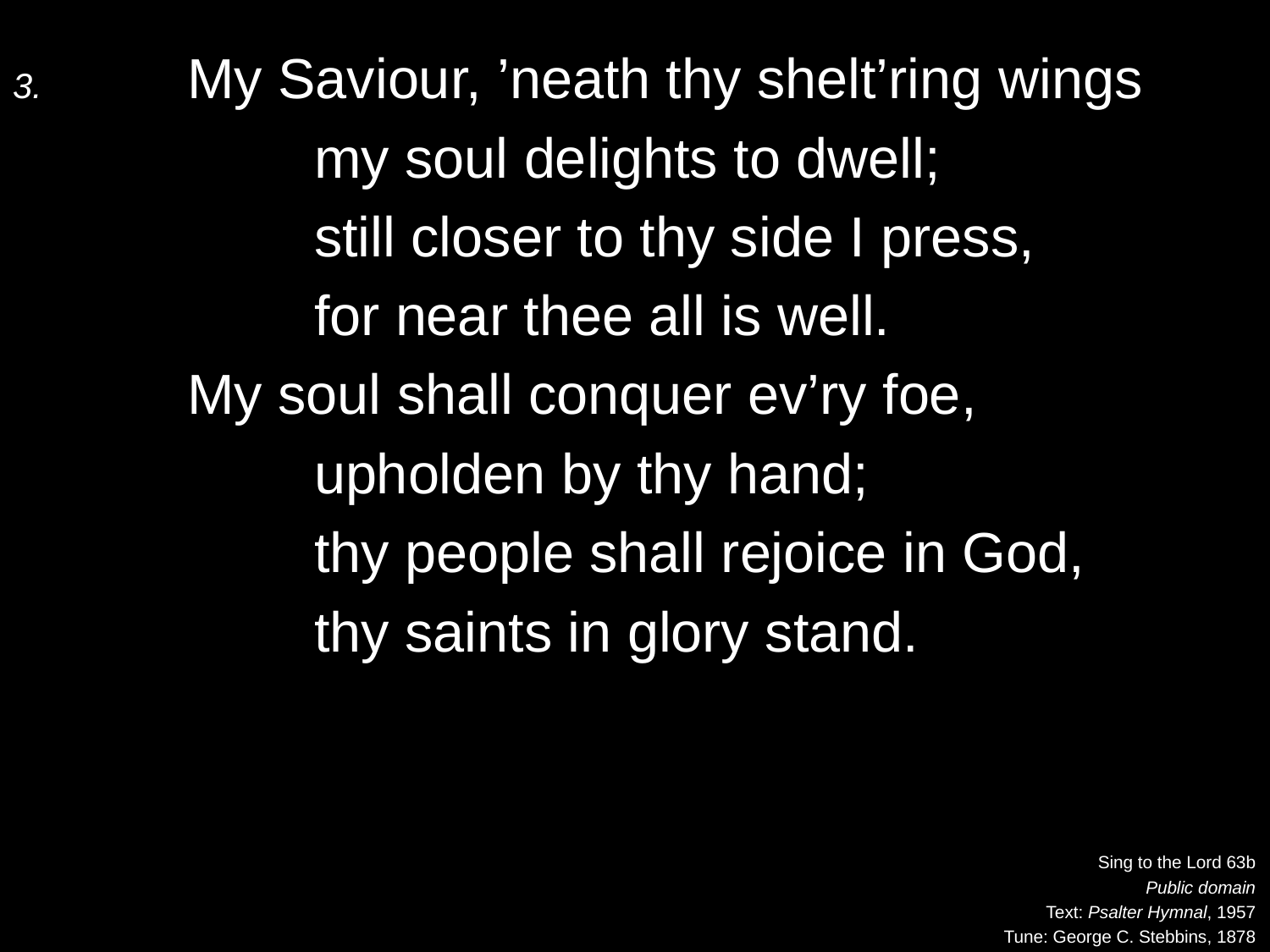

3.	My Saviour, ’neath thy shelt’ring wings
		my soul delights to dwell;
		still closer to thy side I press,
		for near thee all is well.
	My soul shall conquer ev’ry foe,
		upholden by thy hand;
		thy people shall rejoice in God,
		thy saints in glory stand.
Sing to the Lord 63b
Public domain
Text: Psalter Hymnal, 1957
Tune: George C. Stebbins, 1878